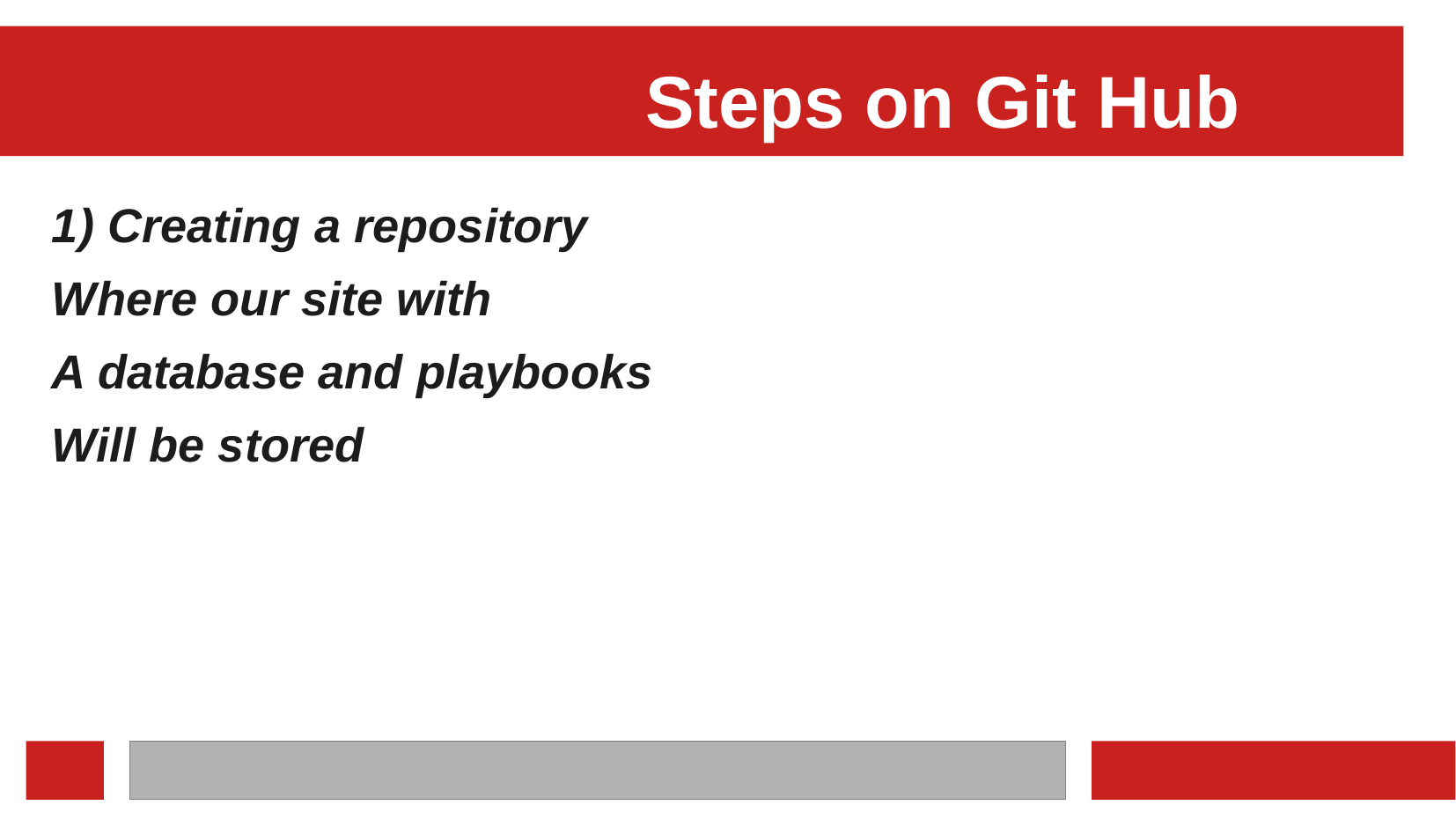

Steps on Git Hub
1) Creating a repository
Where our site with
A database and playbooks
Will be stored